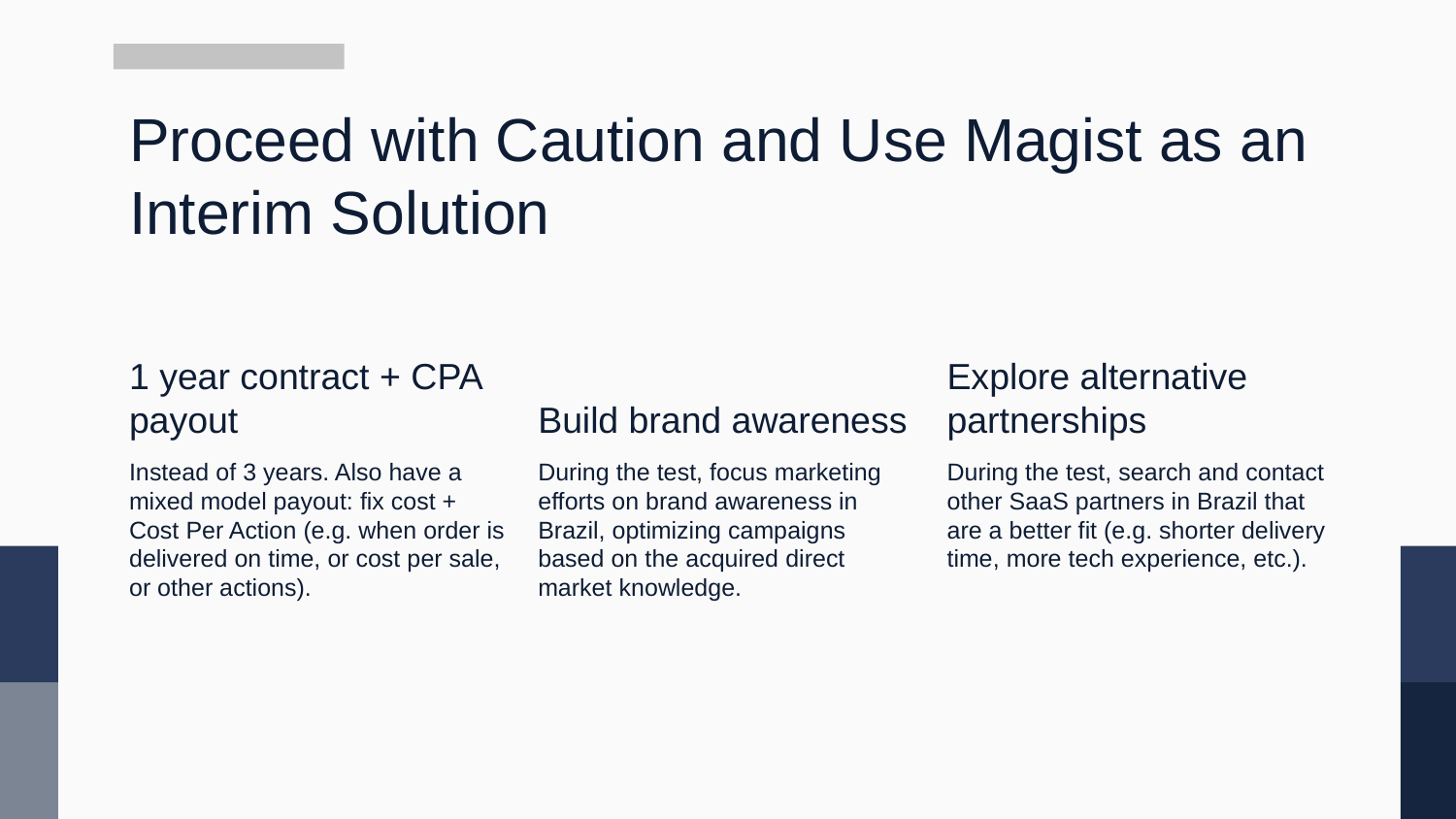

# Proceed with Caution and Use Magist as an Interim Solution
1 year contract + CPA payout
Build brand awareness
Explore alternative partnerships
Instead of 3 years. Also have a mixed model payout: fix cost + Cost Per Action (e.g. when order is delivered on time, or cost per sale, or other actions).
During the test, focus marketing efforts on brand awareness in Brazil, optimizing campaigns based on the acquired direct market knowledge.
During the test, search and contact other SaaS partners in Brazil that are a better fit (e.g. shorter delivery time, more tech experience, etc.).